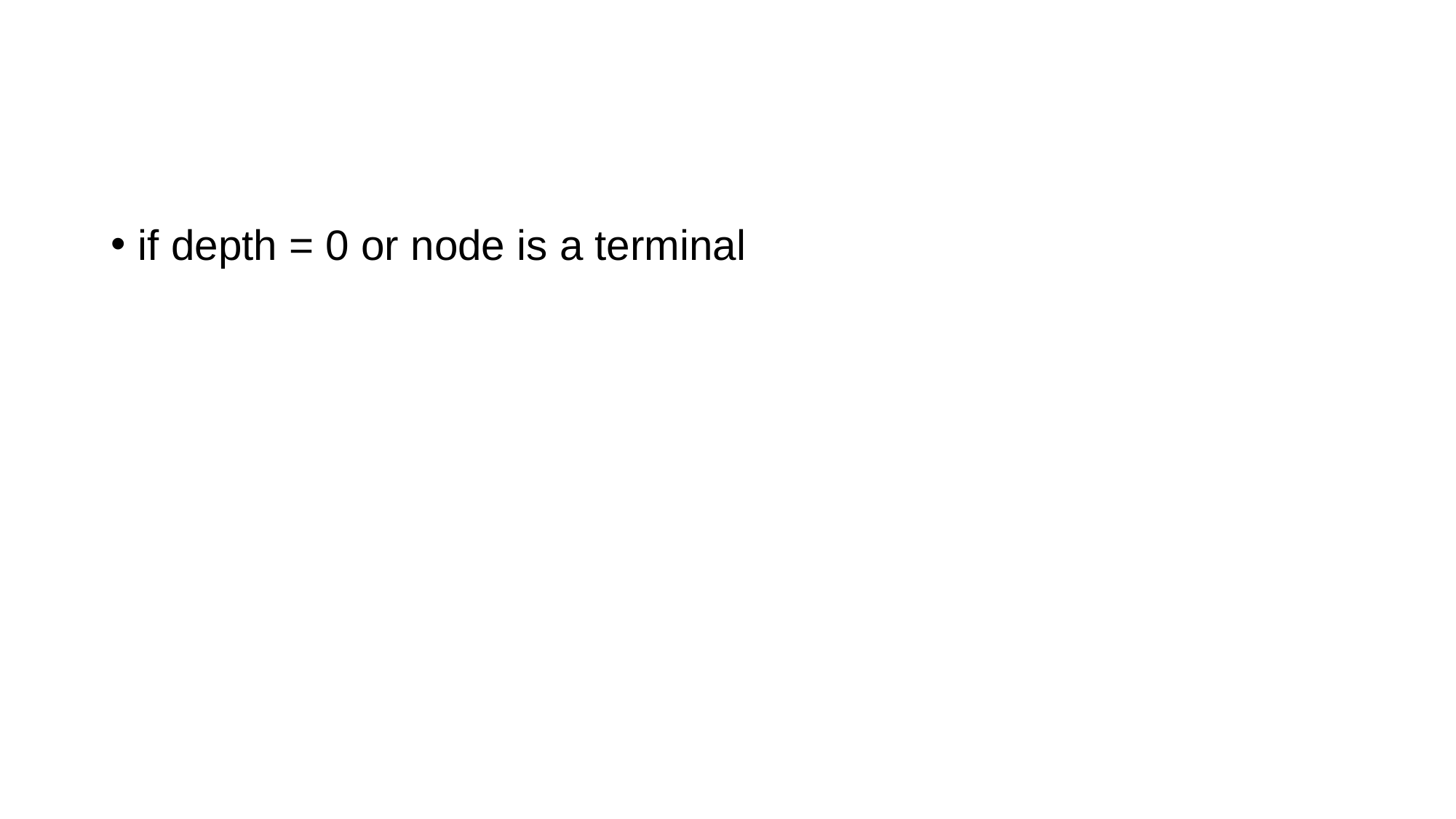

#
if depth = 0 or node is a terminal